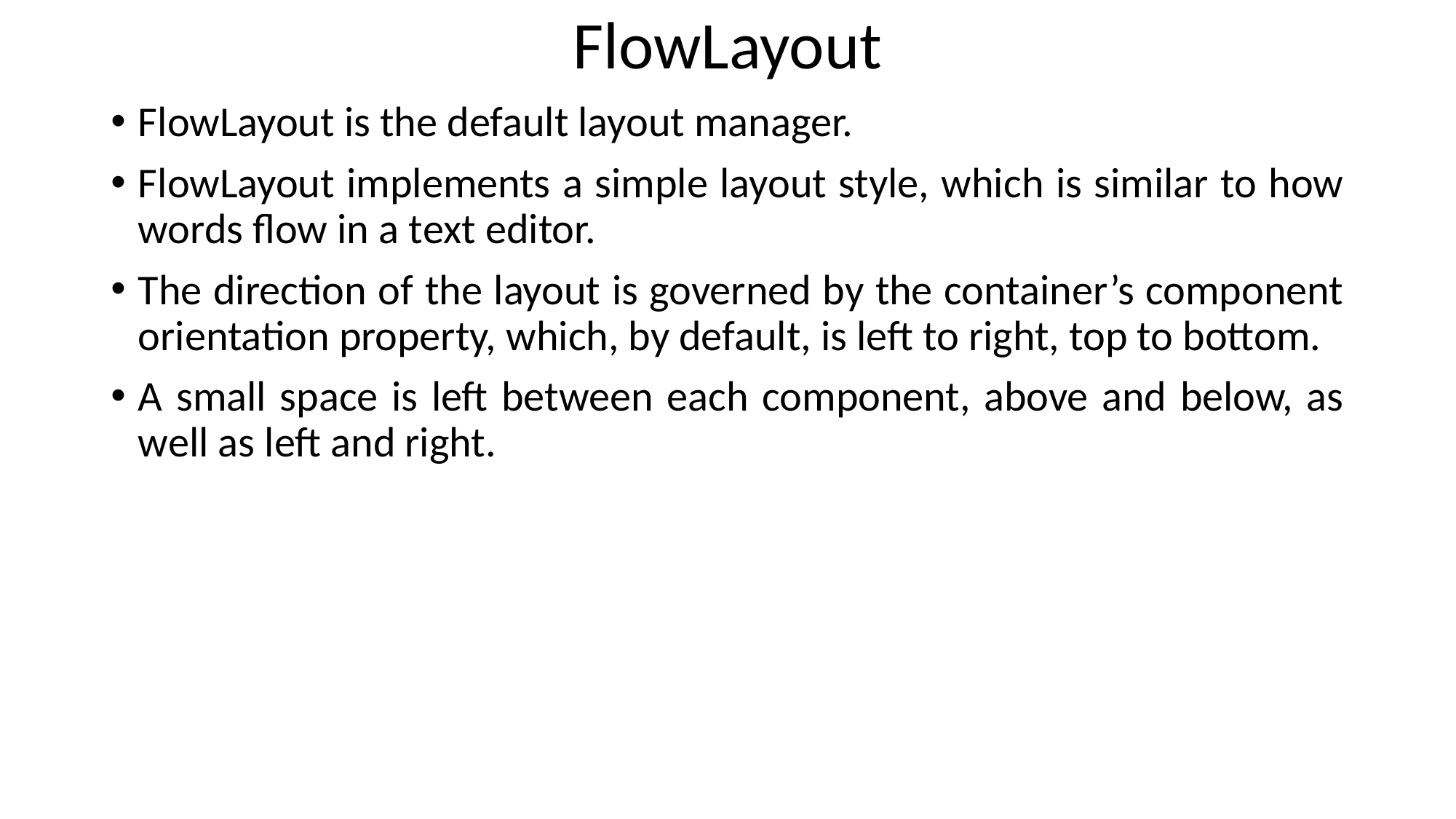

# FlowLayout
FlowLayout is the default layout manager.
FlowLayout implements a simple layout style, which is similar to how words flow in a text editor.
The direction of the layout is governed by the container’s component orientation property, which, by default, is left to right, top to bottom.
A small space is left between each component, above and below, as well as left and right.